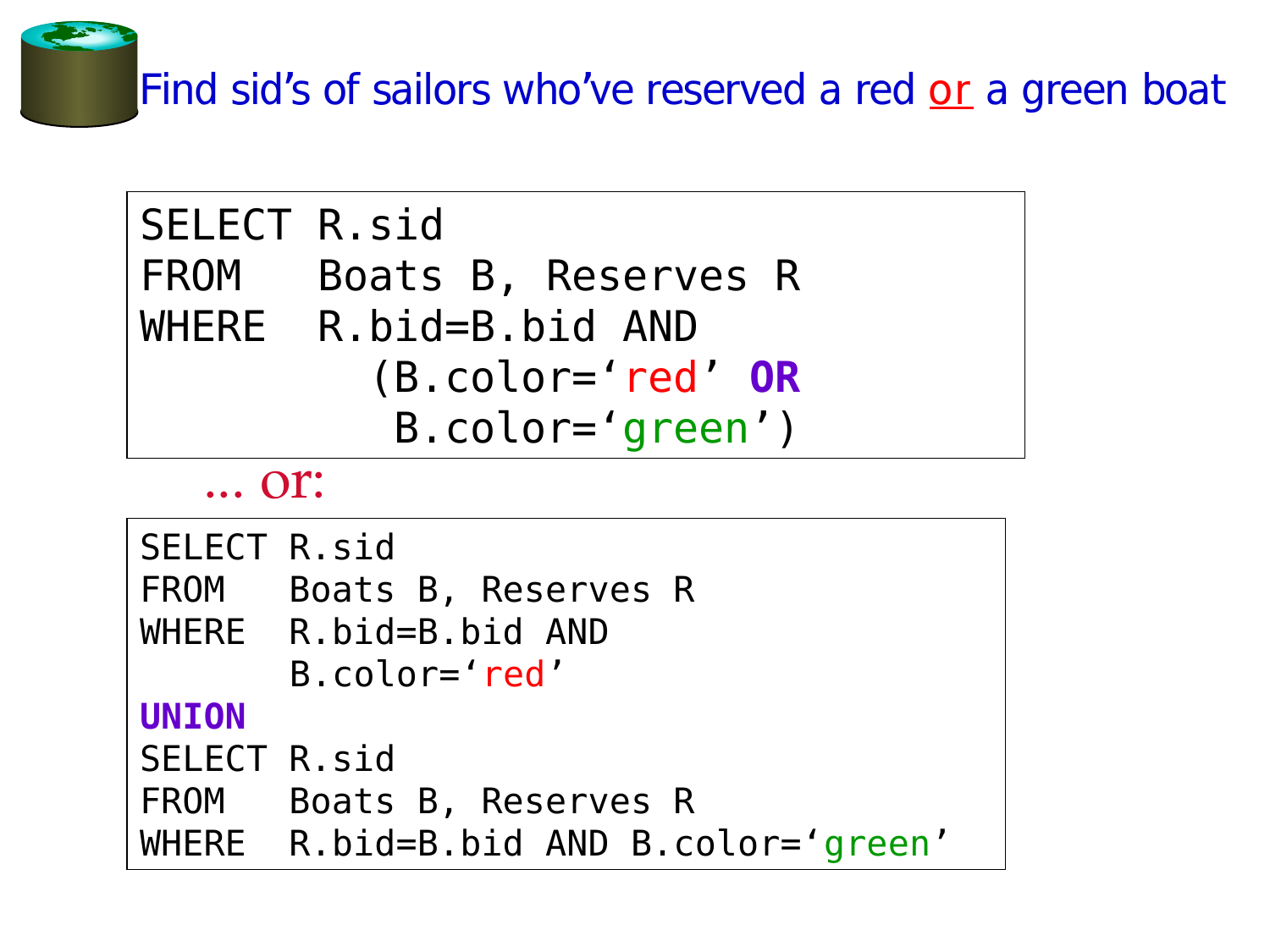

# Find sid’s of sailors who’ve reserved a red or a green boat
SELECT R.sid
FROM   Boats B, Reserves R
WHERE  R.bid=B.bid AND
         (B.color=‘red’ OR
          B.color=‘green’)
... or:
SELECT R.sid
FROM   Boats B, Reserves R
WHERE  R.bid=B.bid AND
       B.color=‘red’
UNION
SELECT R.sid
FROM   Boats B, Reserves R
WHERE  R.bid=B.bid AND B.color=‘green’